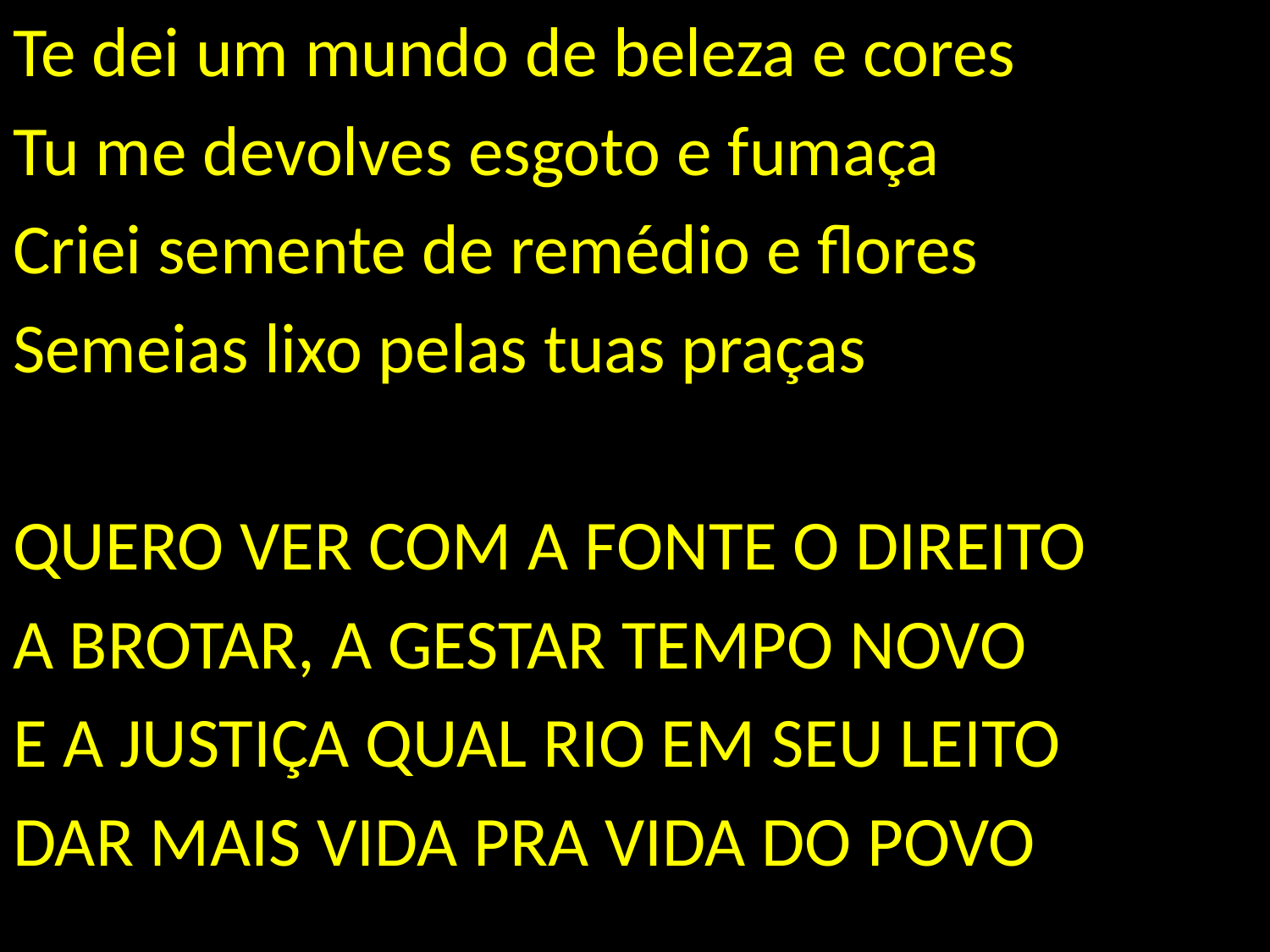

Te dei um mundo de beleza e cores
Tu me devolves esgoto e fumaça
Criei semente de remédio e flores
Semeias lixo pelas tuas praças

QUERO VER COM A FONTE O DIREITO
A BROTAR, A GESTAR TEMPO NOVO
E A JUSTIÇA QUAL RIO EM SEU LEITO
DAR MAIS VIDA PRA VIDA DO POVO